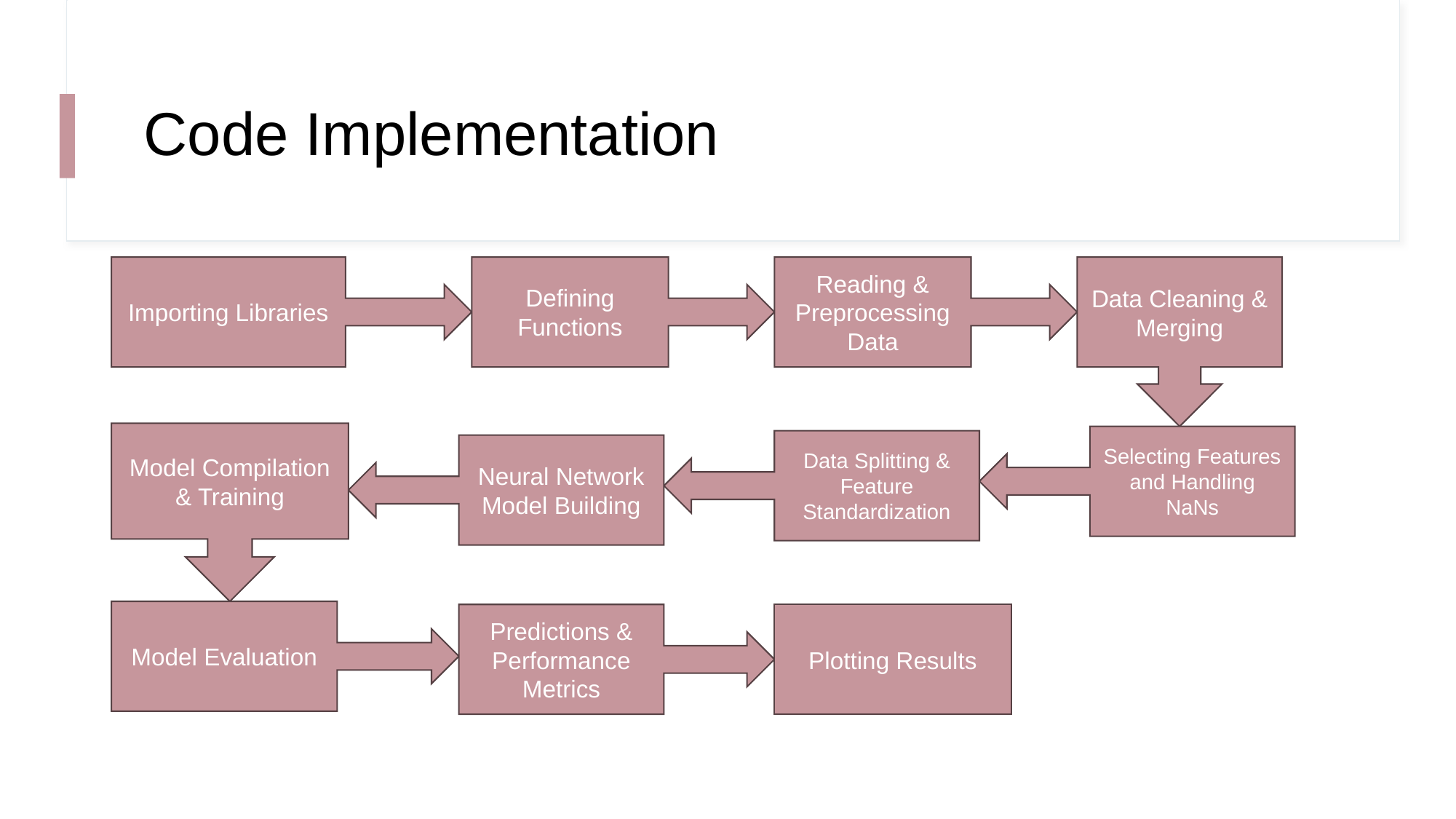

# Code Implementation
Importing Libraries
Defining Functions
Reading & Preprocessing Data
Data Cleaning & Merging
Model Compilation & Training
Selecting Features and Handling NaNs
Data Splitting & Feature Standardization
Neural Network Model Building
Model Evaluation
Predictions & Performance Metrics
Plotting Results